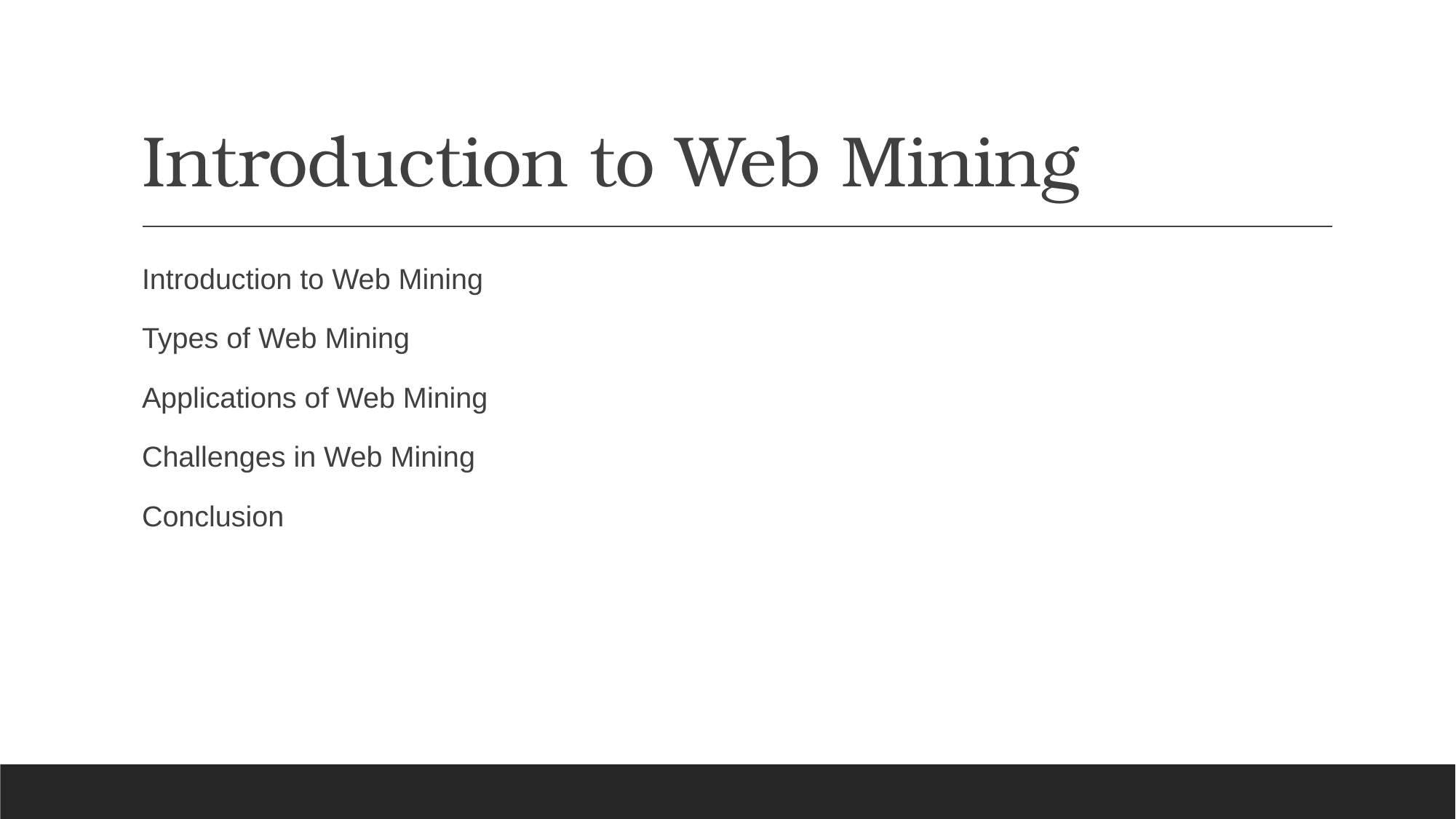

# Introduction to Web Mining
Introduction to Web Mining
Types of Web Mining
Applications of Web Mining
Challenges in Web Mining
Conclusion